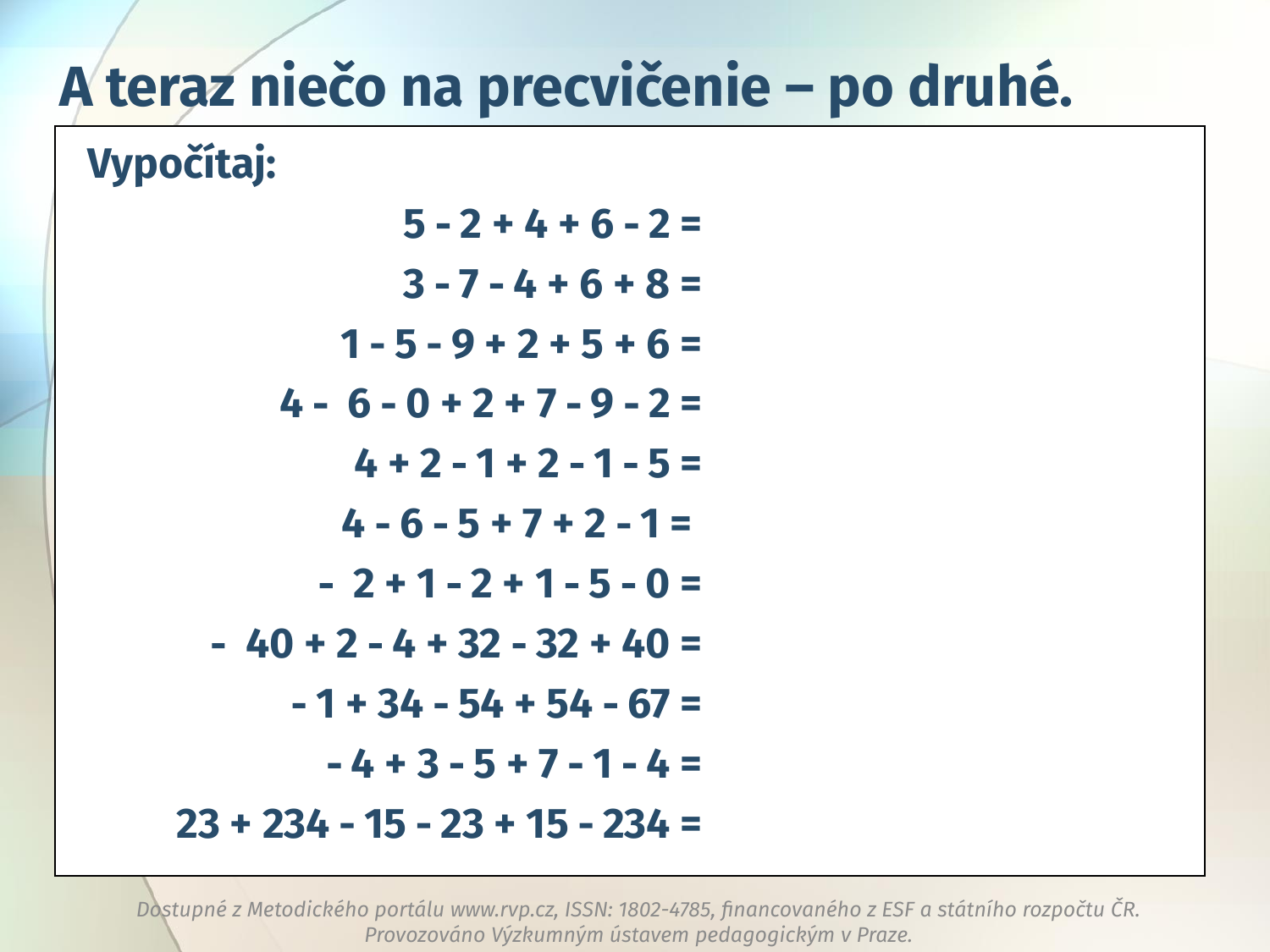

A teraz niečo na precvičenie – po druhé.

Vypočítaj:
5 − 2 + 4 + 6 − 2 =
3 − 7 − 4 + 6 + 8 =
1 − 5 − 9 + 2 + 5 + 6 =
4 −  6 − 0 + 2 + 7 − 9 − 2 =
4 + 2 − 1 + 2 − 1 − 5 =
4 − 6 − 5 + 7 + 2 − 1 =
 −  2 + 1 − 2 + 1 − 5 − 0 =
−  40 + 2 − 4 + 32 − 32 + 40 =
− 1 + 34 − 54 + 54 − 67 =
− 4 + 3 − 5 + 7 − 1 − 4 =
23 + 234 − 15 − 23 + 15 − 234 =